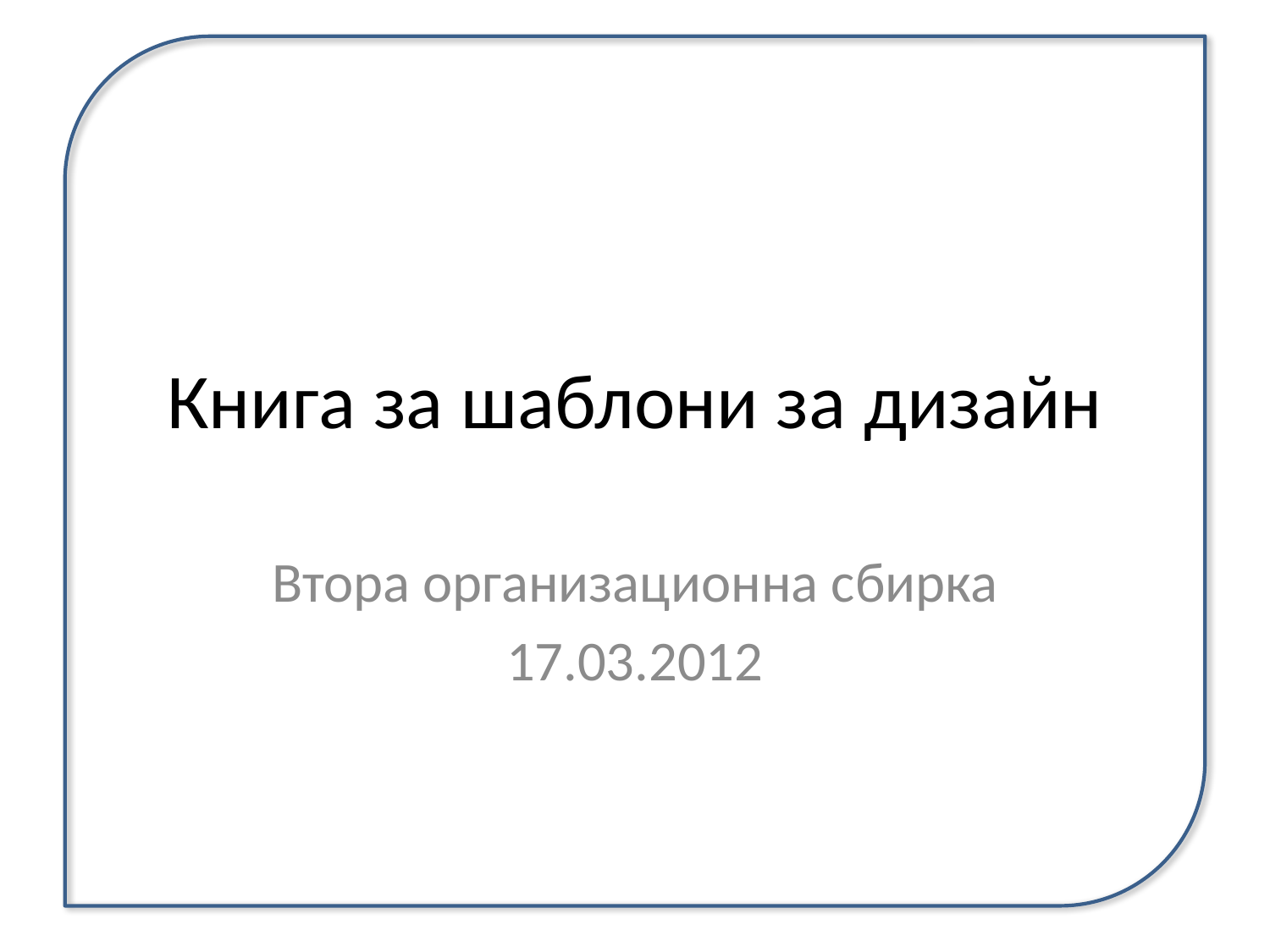

# Книга за шаблони за дизайн
Втора организационна сбирка
17.03.2012